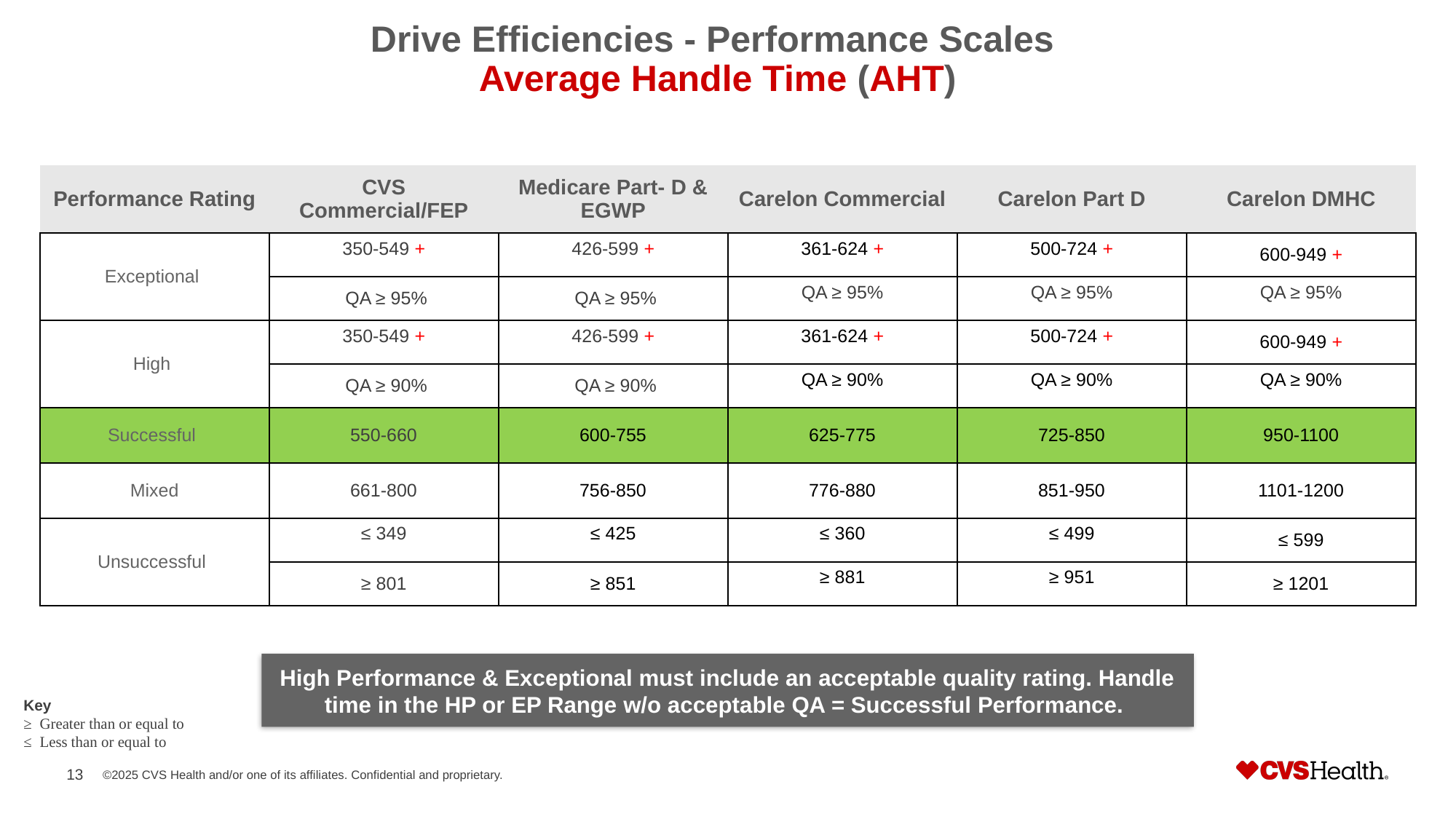

# Drive Efficiencies - Performance Scales Average Handle Time (AHT)
| Performance Rating | CVS Commercial/FEP | Medicare Part- D & EGWP | Carelon Commercial | Carelon Part D | Carelon DMHC |
| --- | --- | --- | --- | --- | --- |
| Exceptional | 350-549 + | 426-599 + | 361-624 + | 500-724 + | 600-949 + |
|  | QA ≥ 95% | QA ≥ 95% | QA ≥ 95% | QA ≥ 95% | QA ≥ 95% |
| High | 350-549 + | 426-599 + | 361-624 + | 500-724 + | 600-949 + |
|  | QA ≥ 90% | QA ≥ 90% | QA ≥ 90% | QA ≥ 90% | QA ≥ 90% |
| Successful | 550-660 | 600-755 | 625-775 | 725-850 | 950-1100 |
| Mixed | 661-800 | 756-850 | 776-880 | 851-950 | 1101-1200 |
| Unsuccessful | ≤ 349 | ≤ 425 | ≤ 360 | ≤ 499 | ≤ 599 |
|  | ≥ 801 | ≥ 851 | ≥ 881 | ≥ 951 | ≥ 1201 |
High Performance & Exceptional must include an acceptable quality rating. Handle time in the HP or EP Range w/o acceptable QA = Successful Performance.
Key
≥  Greater than or equal to
≤  Less than or equal to